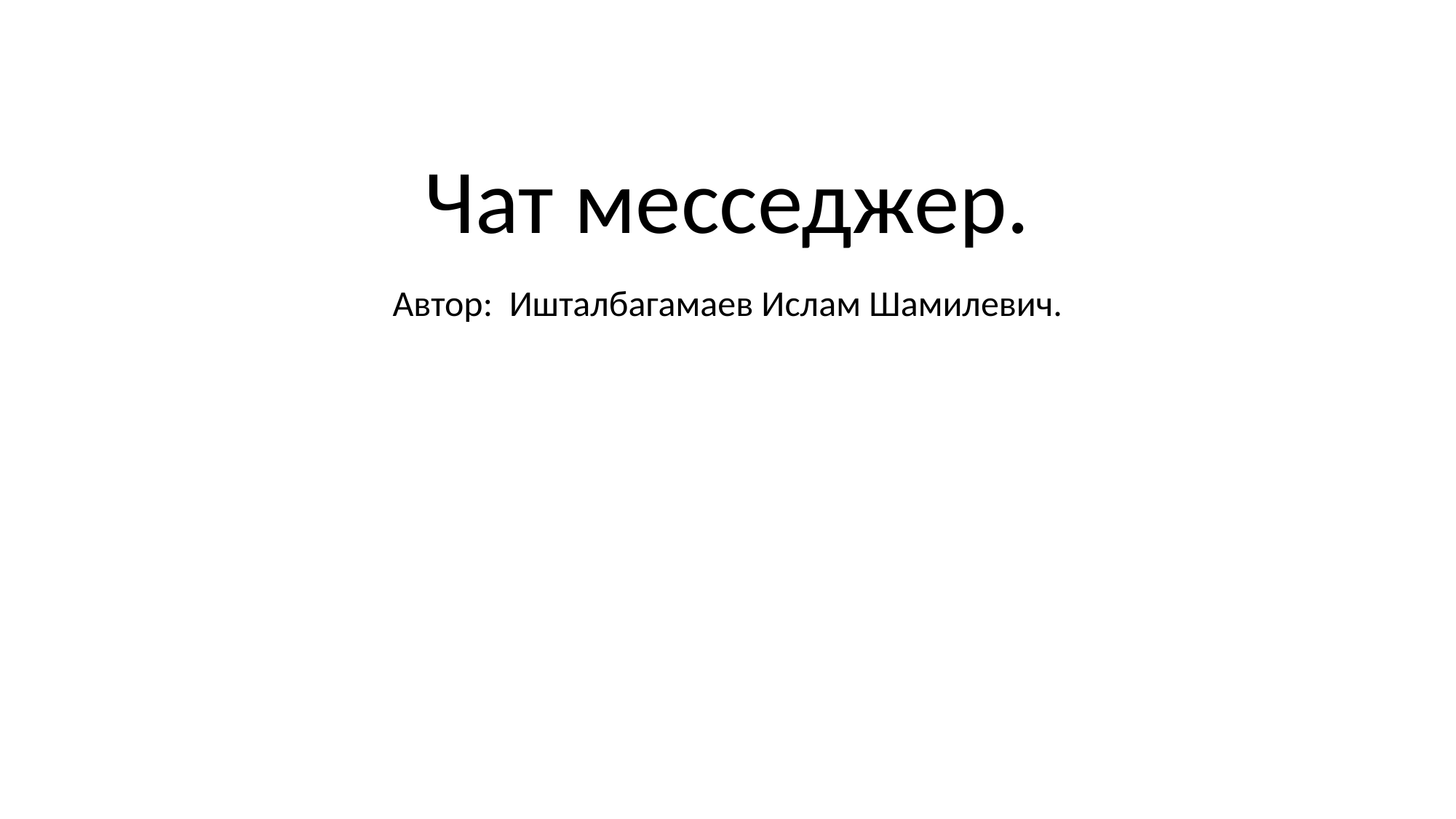

# Чат месседжер.
Автор:  Ишталбагамаев Ислам Шамилевич.